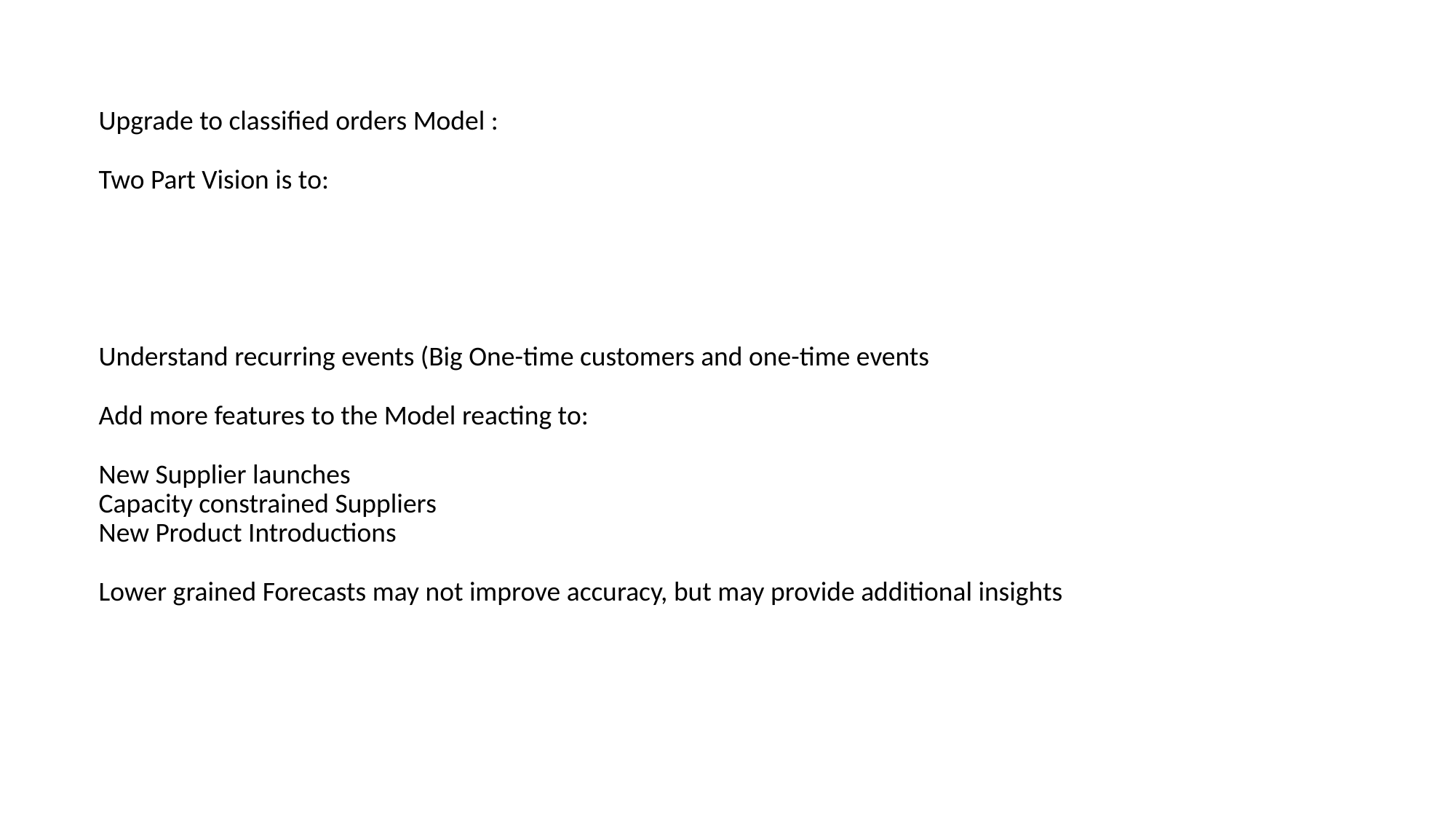

# Upgrade to classified orders Model :   Two Part Vision is to:   Understand recurring events (Big One-time customers and one-time events   Add more features to the Model reacting to: New Supplier launches Capacity constrained Suppliers New Product Introductions Lower grained Forecasts may not improve accuracy, but may provide additional insights